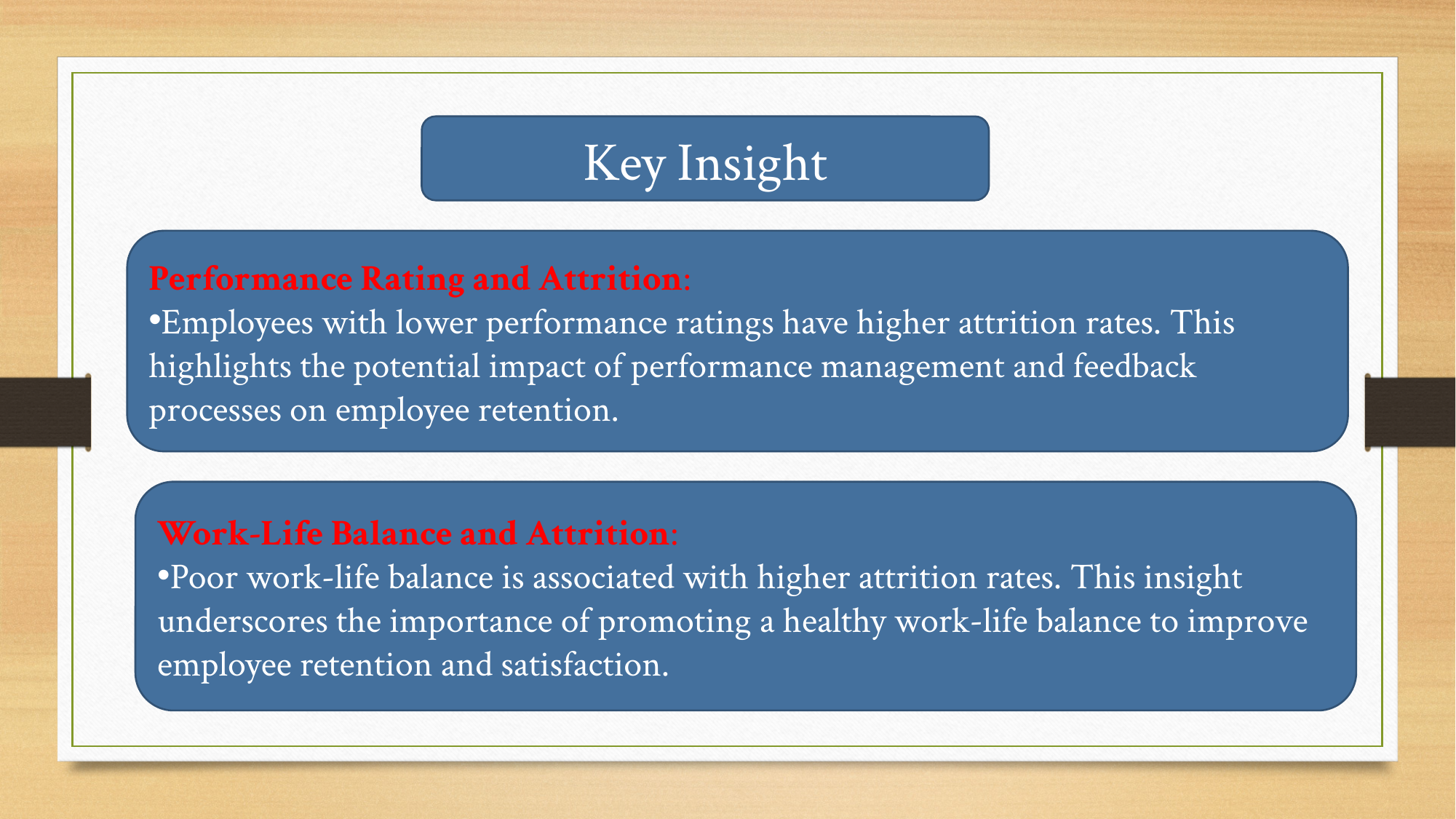

Key Insight
Performance Rating and Attrition:
Employees with lower performance ratings have higher attrition rates. This highlights the potential impact of performance management and feedback processes on employee retention.
Work-Life Balance and Attrition:
Poor work-life balance is associated with higher attrition rates. This insight underscores the importance of promoting a healthy work-life balance to improve employee retention and satisfaction.